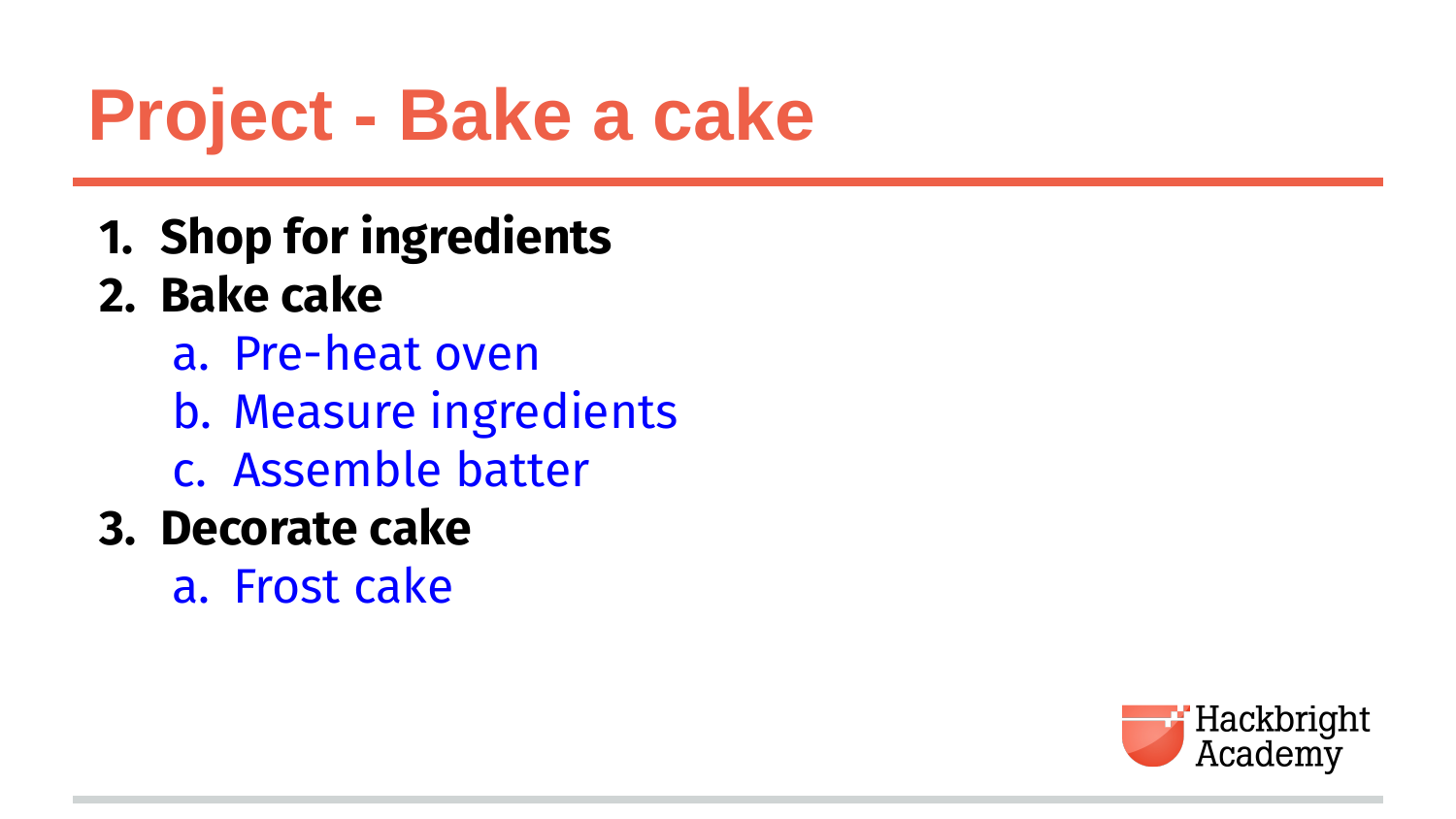

# Project - Bake a cake
Shop for ingredients
Bake cake
Pre-heat oven
Measure ingredients
Assemble batter
Decorate cake
Frost cake